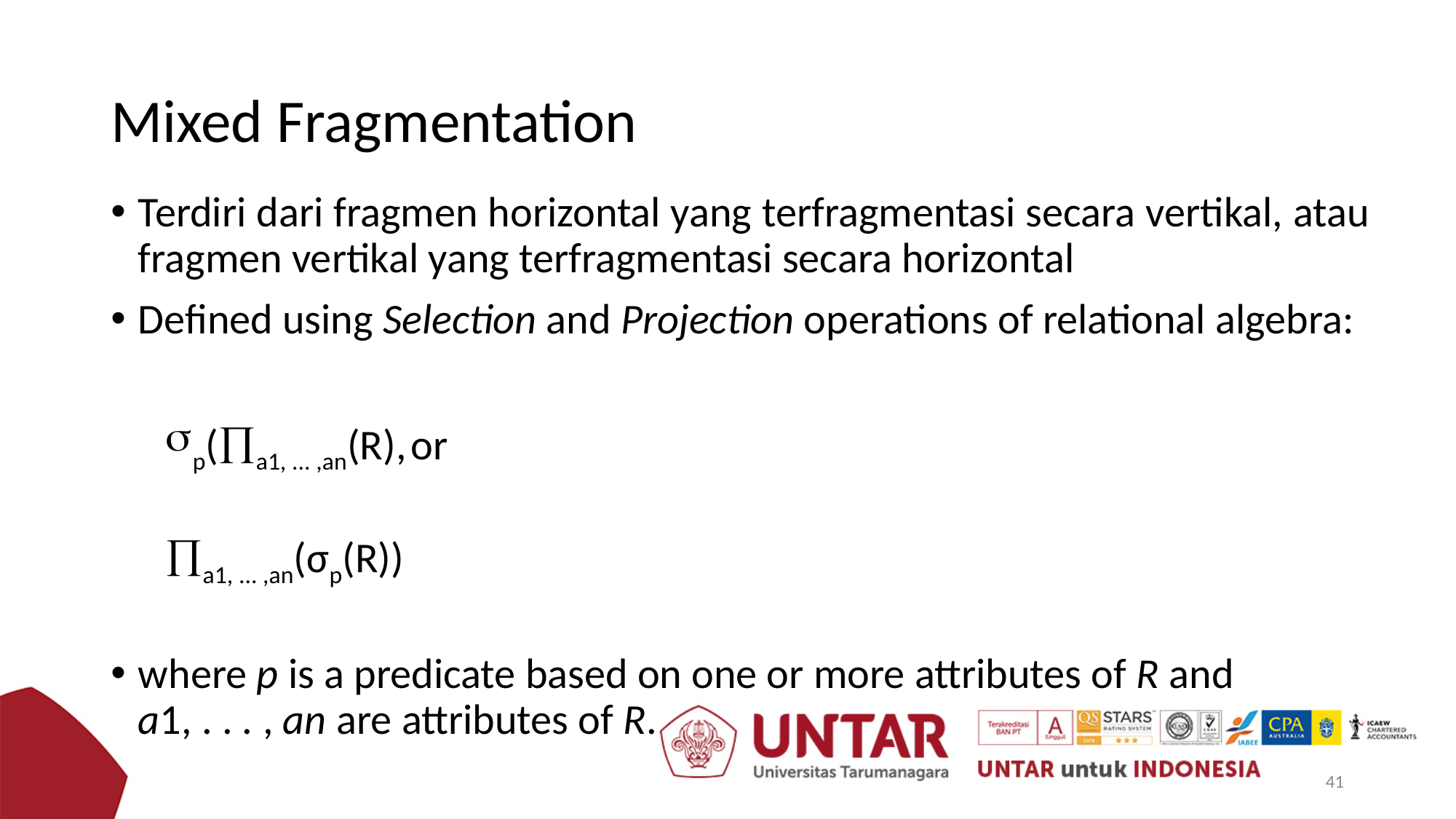

# Mixed Fragmentation
Terdiri dari fragmen horizontal yang terfragmentasi secara vertikal, atau fragmen vertikal yang terfragmentasi secara horizontal
Defined using Selection and Projection operations of relational algebra:

p(∏a1, ... ,an(R),	or

∏a1, ... ,an(σp(R))

where p is a predicate based on one or more attributes of R and a1, . . . , an are attributes of R.
41